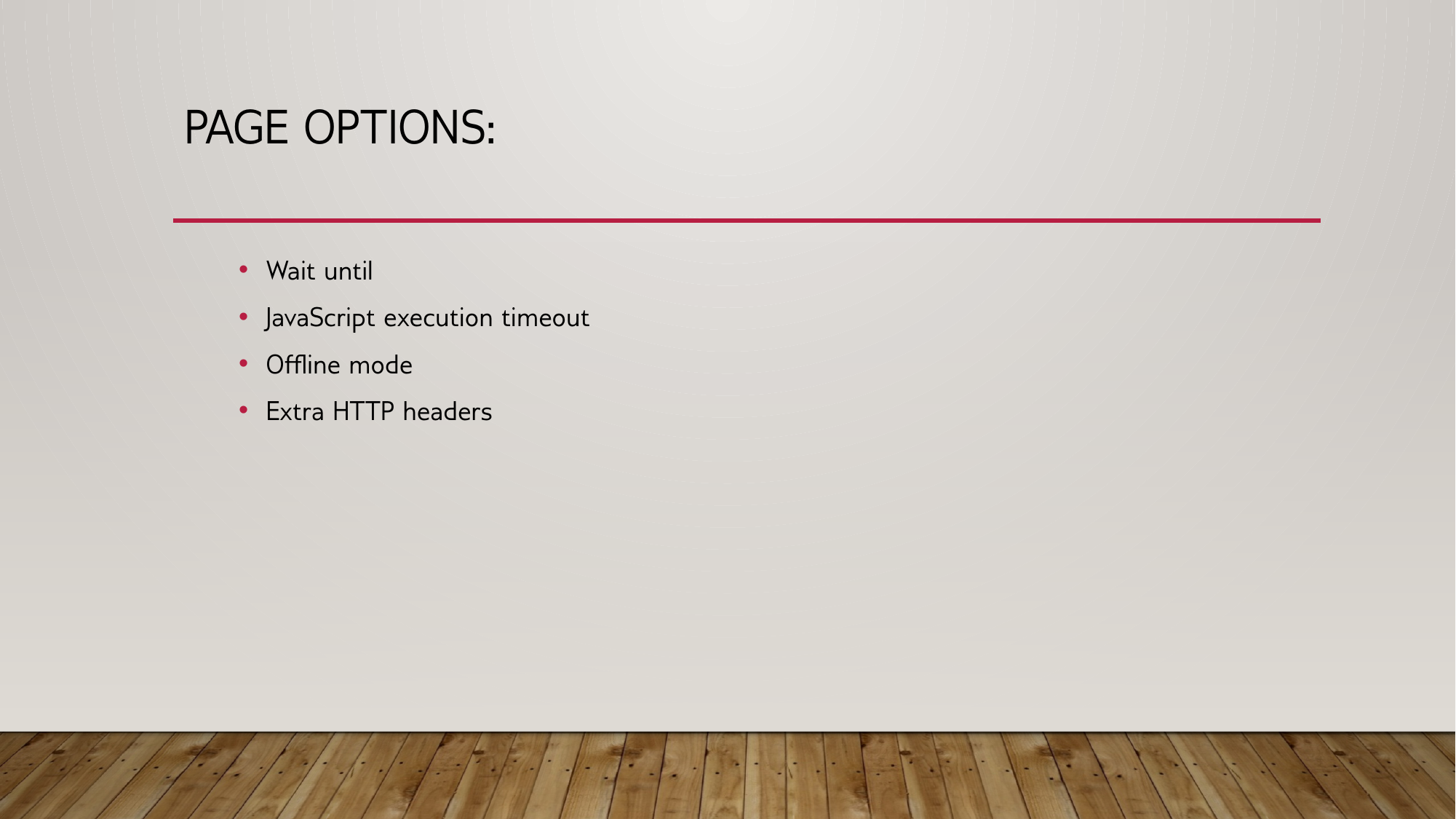

# Page Options:
Wait until
JavaScript execution timeout
Offline mode
Extra HTTP headers